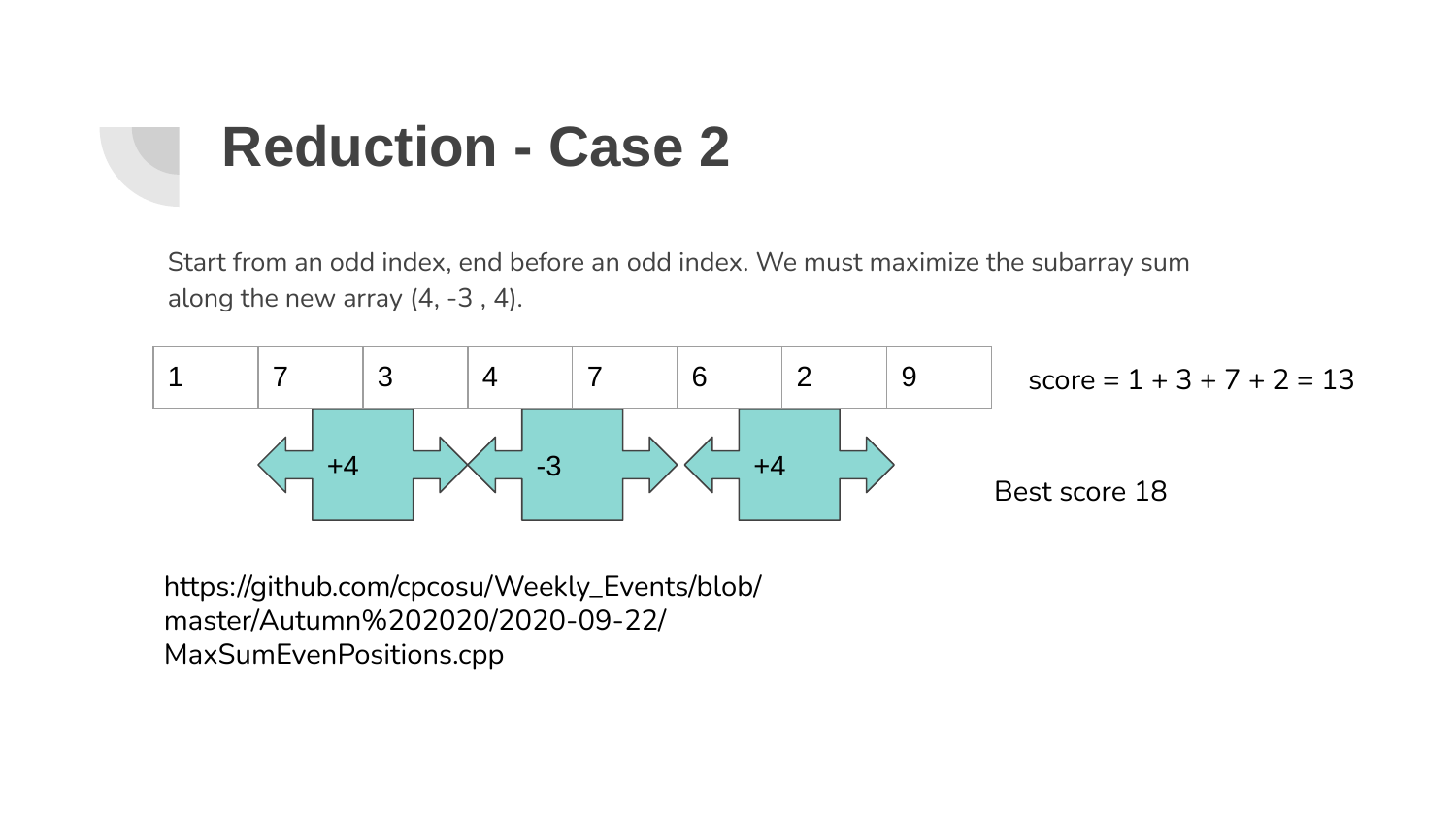

# Reduction - Case 2
Start from an odd index, end before an odd index. We must maximize the subarray sum along the new array (4, -3 , 4).

| 1 | 7 | 3 | 4 | 7 | 6 | 2 | 9 |
| --- | --- | --- | --- | --- | --- | --- | --- |
score = 1 + 3 + 7 + 2 = 13
+4
-3
+4
Best score 18
https://github.com/cpcosu/Weekly_Events/blob/master/Autumn%202020/2020-09-22/MaxSumEvenPositions.cpp